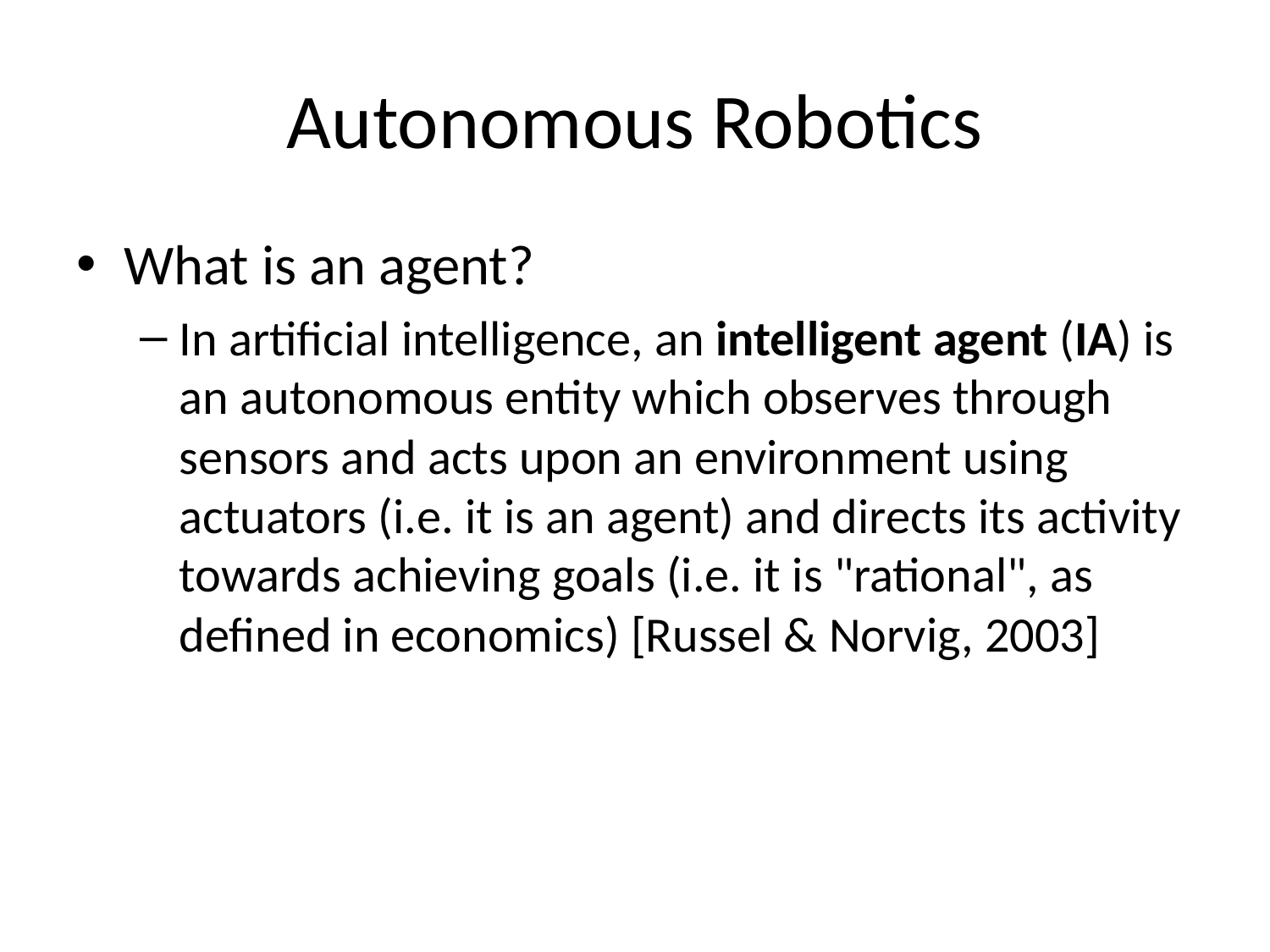

# Autonomous Robotics
What is an agent?
In artificial intelligence, an intelligent agent (IA) is an autonomous entity which observes through sensors and acts upon an environment using actuators (i.e. it is an agent) and directs its activity towards achieving goals (i.e. it is "rational", as defined in economics) [Russel & Norvig, 2003]